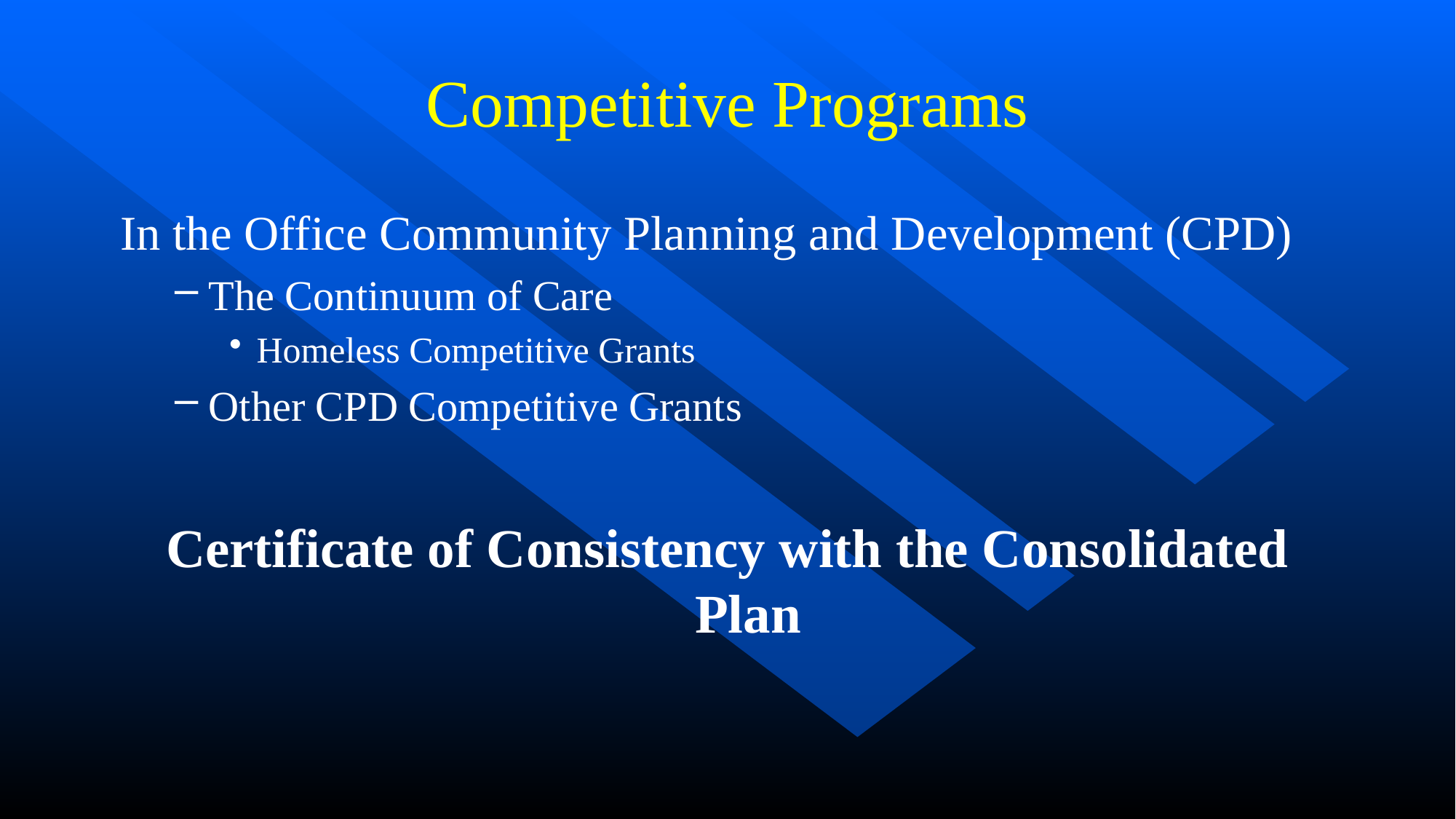

# Competitive Programs
In the Office Community Planning and Development (CPD)
The Continuum of Care
Homeless Competitive Grants
Other CPD Competitive Grants

Certificate of Consistency with the Consolidated Plan